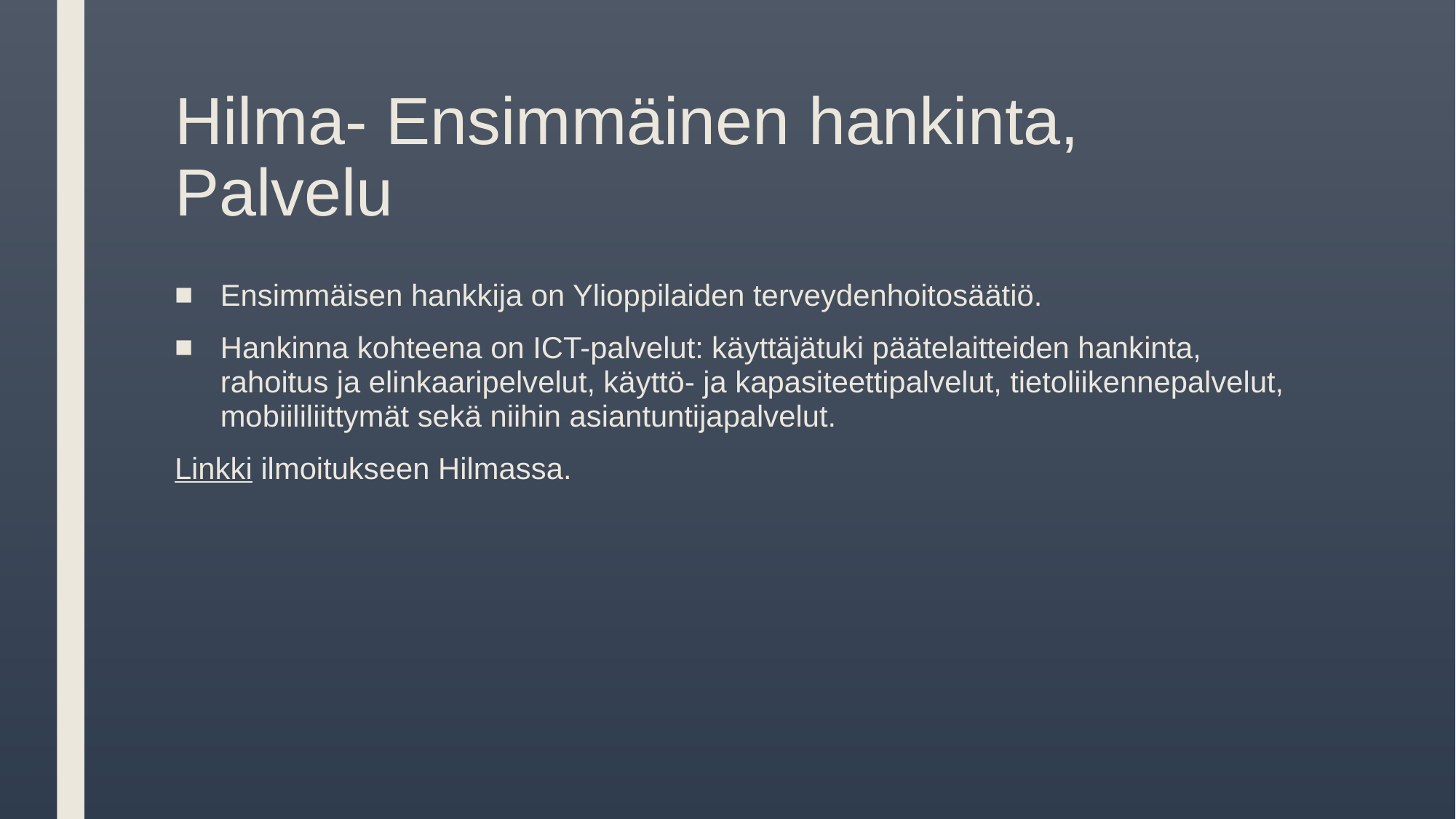

# Hilma- Ensimmäinen hankinta, Palvelu
Ensimmäisen hankkija on Ylioppilaiden terveydenhoitosäätiö.
Hankinna kohteena on ICT-palvelut: käyttäjätuki päätelaitteiden hankinta, rahoitus ja elinkaaripelvelut, käyttö- ja kapasiteettipalvelut, tietoliikennepalvelut, mobiililiittymät sekä niihin asiantuntijapalvelut.
Linkki ilmoitukseen Hilmassa.